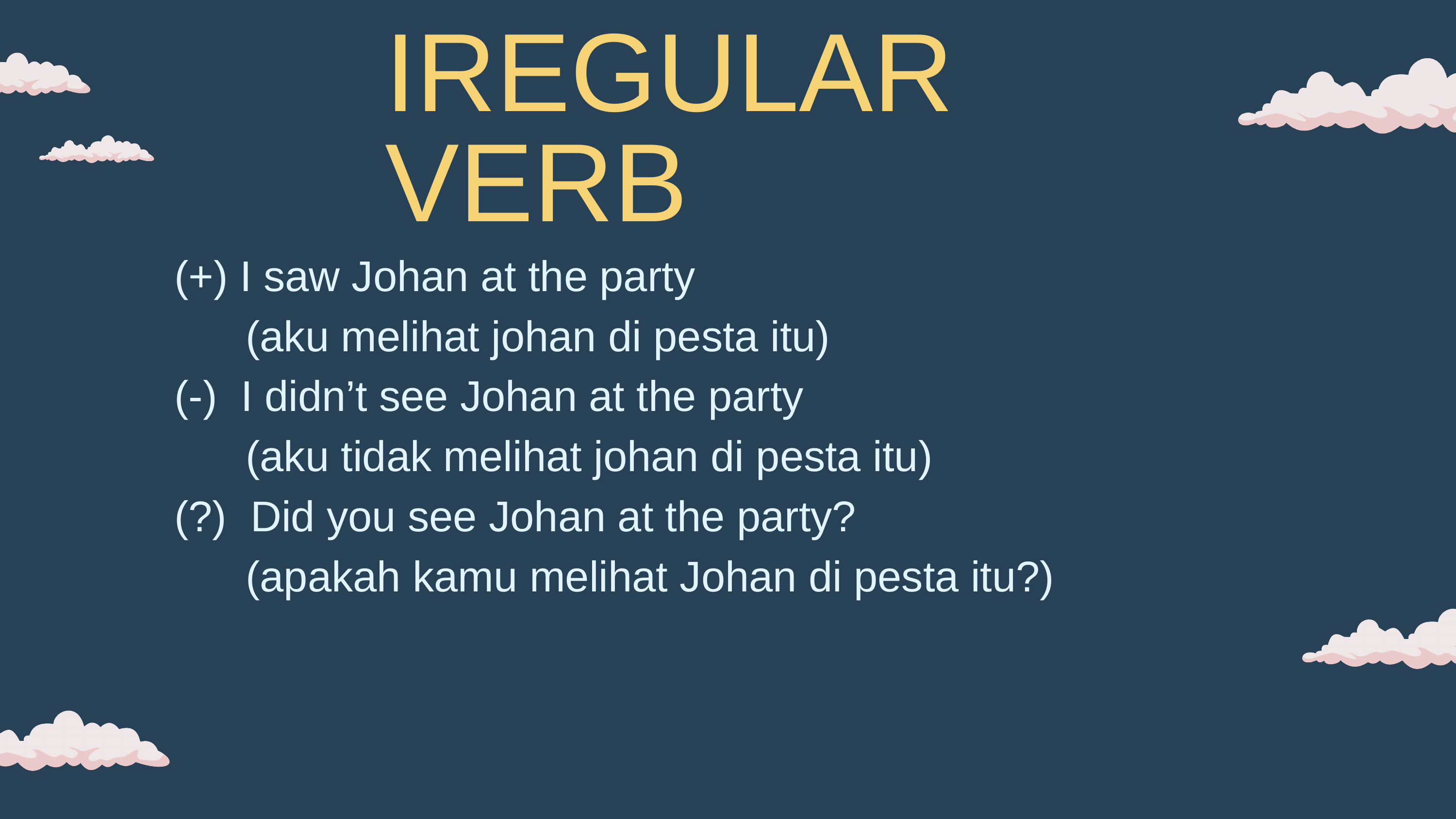

IREGULAR VERB

(+) I saw Johan at the party
      (aku melihat johan di pesta itu)
(-)  I didn’t see Johan at the party
      (aku tidak melihat johan di pesta itu)
(?)  Did you see Johan at the party?
      (apakah kamu melihat Johan di pesta itu?)